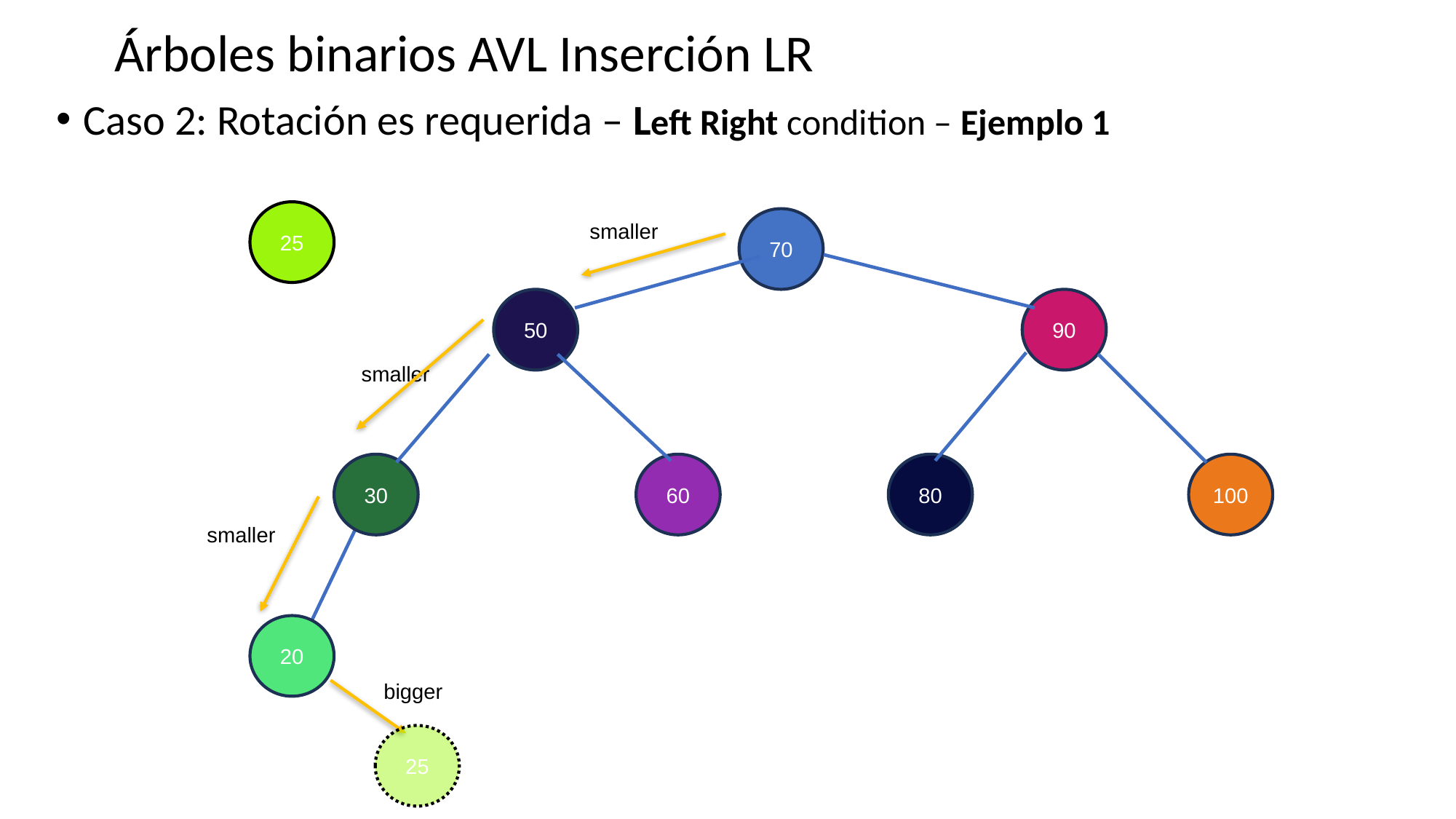

# Árboles binarios AVL Inserción LR
Caso 2: Rotación es requerida – Left Right condition – Ejemplo 1
25
70
smaller
50
90
smaller
60
100
30
80
smaller
20
bigger
25